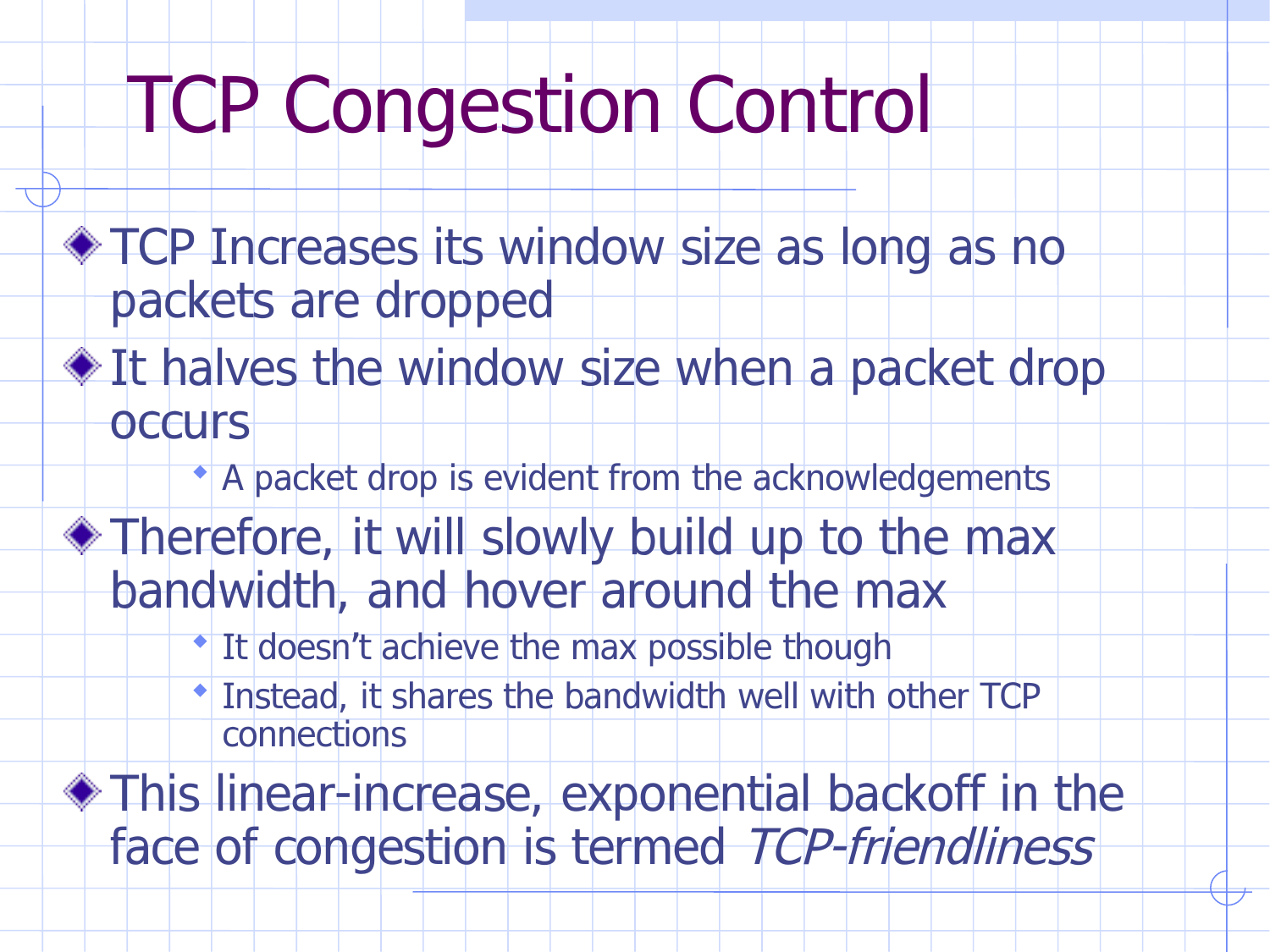

# TCP Congestion Control
TCP Increases its window size as long as no packets are dropped
It halves the window size when a packet drop occurs
A packet drop is evident from the acknowledgements
Therefore, it will slowly build up to the max bandwidth, and hover around the max
It doesn’t achieve the max possible though
Instead, it shares the bandwidth well with other TCP connections
This linear-increase, exponential backoff in the face of congestion is termed TCP-friendliness